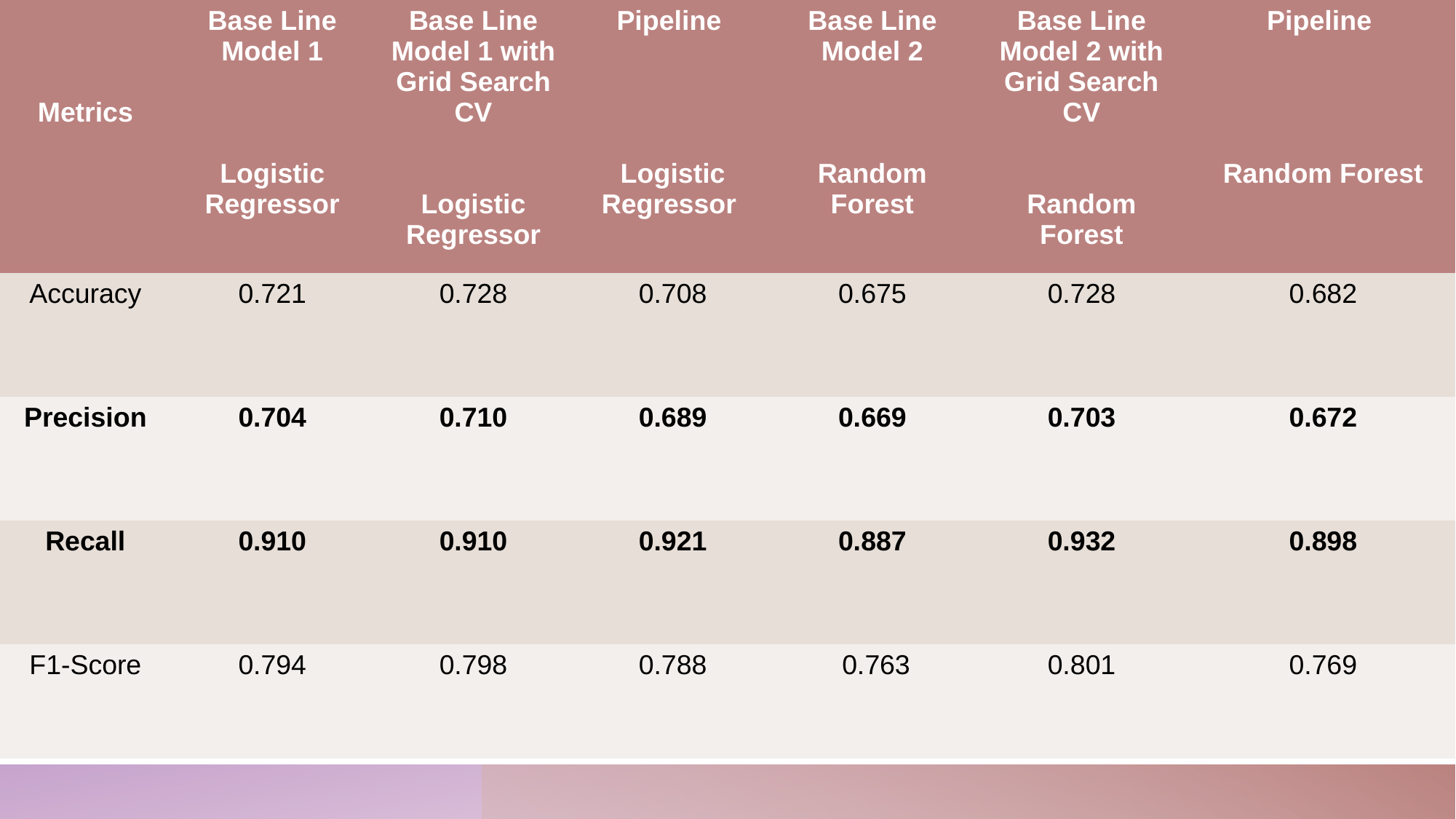

| Metrics | Base Line Model 1 Logistic Regressor | Base Line Model 1 with Grid Search CV Logistic Regressor | Pipeline Logistic Regressor | Base Line Model 2 Random Forest | Base Line Model 2 with Grid Search CV Random Forest | Pipeline Random Forest |
| --- | --- | --- | --- | --- | --- | --- |
| Accuracy | 0.721 | 0.728 | 0.708 | 0.675 | 0.728 | 0.682 |
| Precision | 0.704 | 0.710 | 0.689 | 0.669 | 0.703 | 0.672 |
| Recall | 0.910 | 0.910 | 0.921 | 0.887 | 0.932 | 0.898 |
| F1-Score | 0.794 | 0.798 | 0.788 | 0.763 | 0.801 | 0.769 |